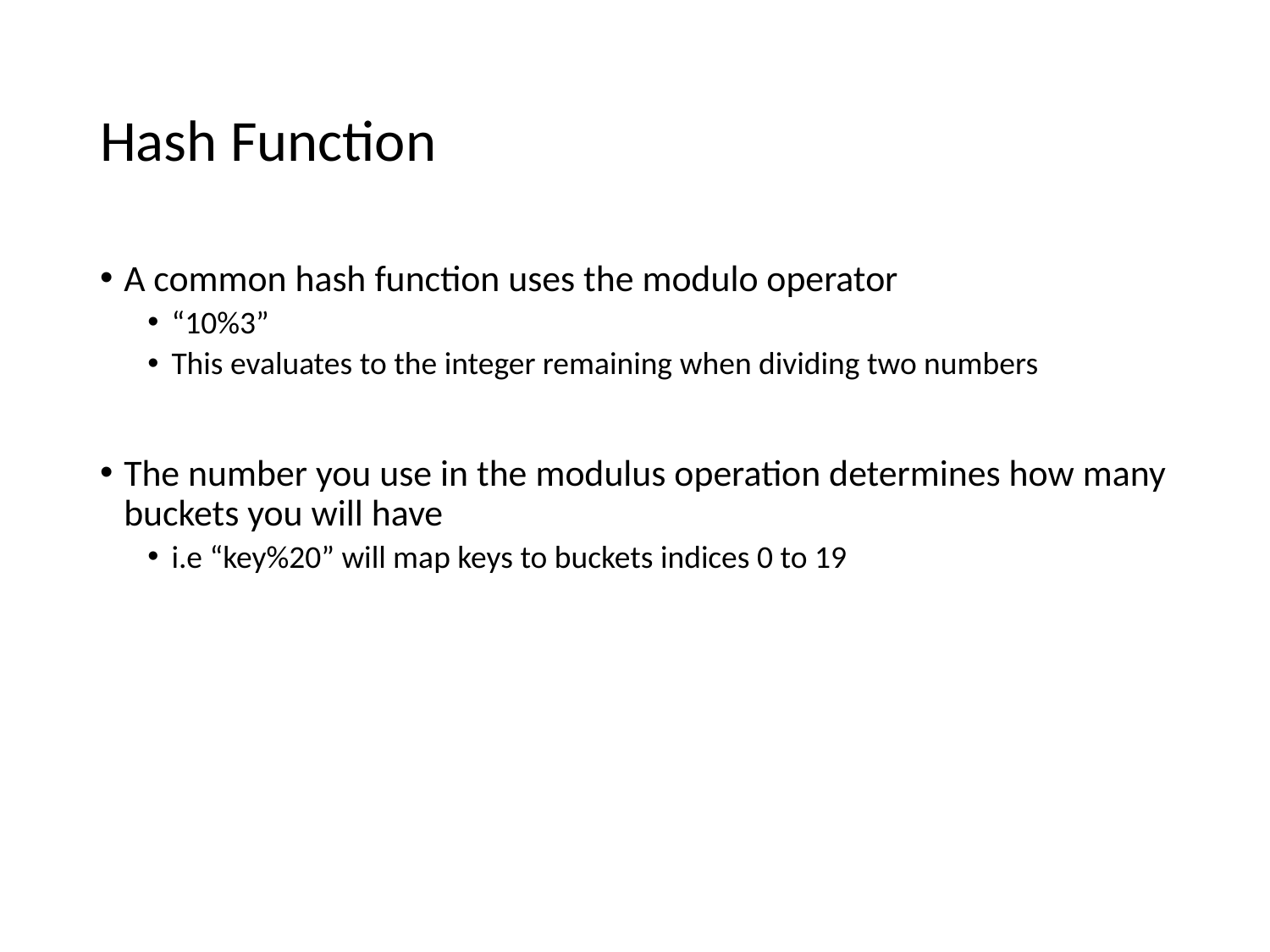

# Hash Function
A common hash function uses the modulo operator
“10%3”
This evaluates to the integer remaining when dividing two numbers

The number you use in the modulus operation determines how many buckets you will have
i.e “key%20” will map keys to buckets indices 0 to 19